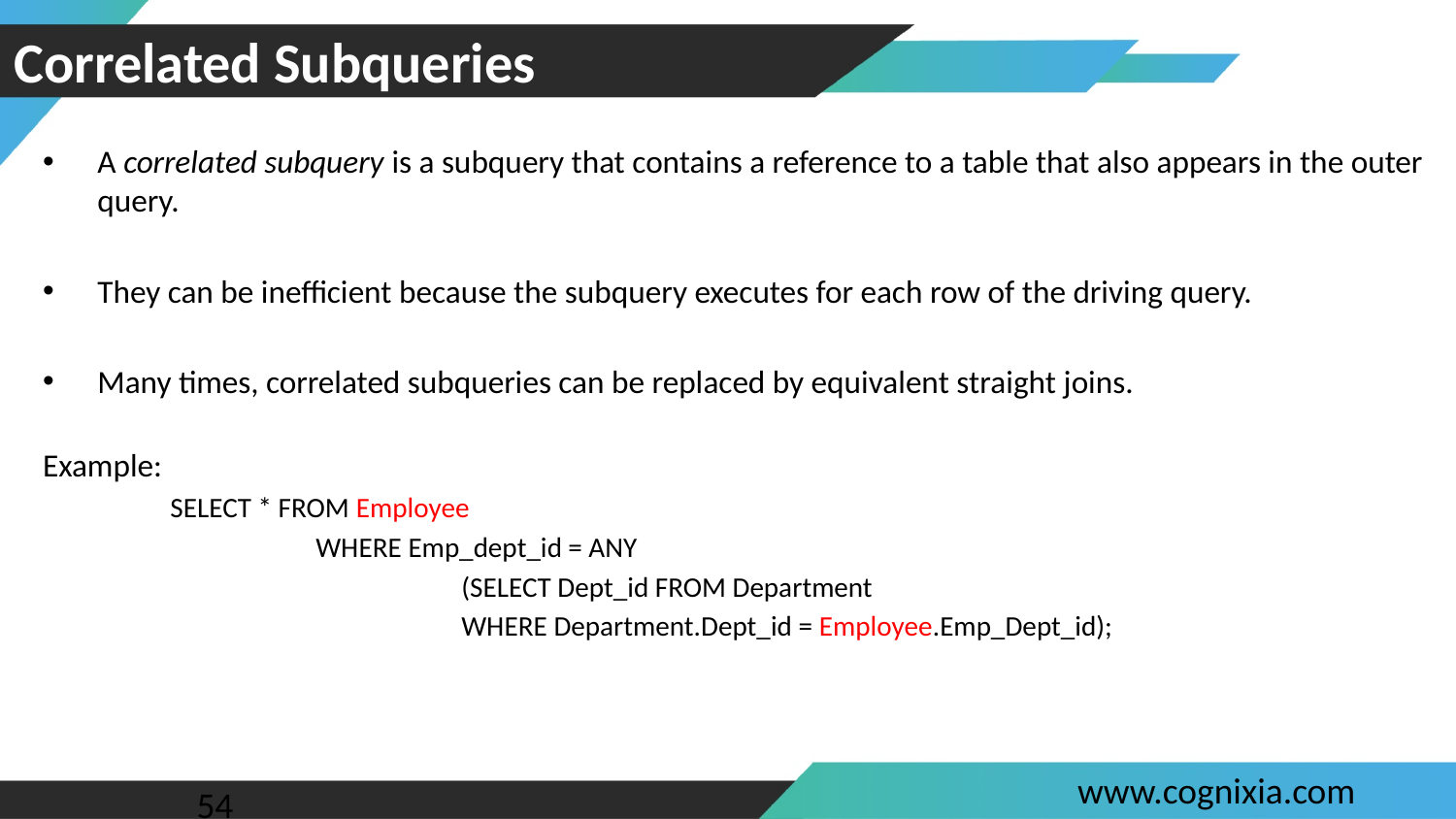

Correlated Subqueries
A correlated subquery is a subquery that contains a reference to a table that also appears in the outer query.

They can be inefficient because the subquery executes for each row of the driving query.

Many times, correlated subqueries can be replaced by equivalent straight joins.
Example:
SELECT * FROM Employee
	WHERE Emp_dept_id = ANY
		(SELECT Dept_id FROM Department
		WHERE Department.Dept_id = Employee.Emp_Dept_id);
54